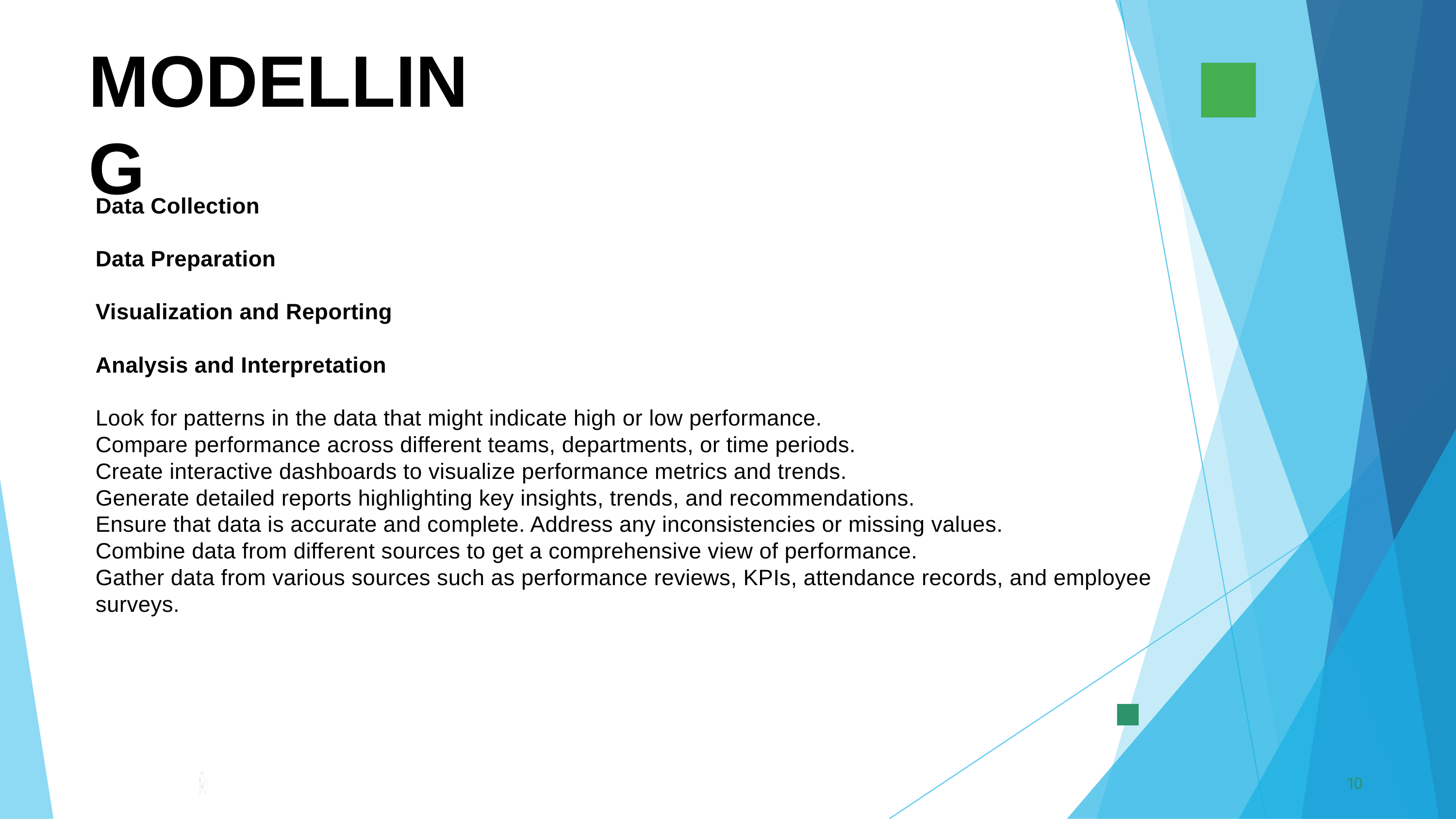

MODELLING

Data Collection

Data Preparation

Visualization and Reporting

Analysis and Interpretation

Look for patterns in the data that might indicate high or low performance.
Compare performance across different teams, departments, or time periods.
Create interactive dashboards to visualize performance metrics and trends.
Generate detailed reports highlighting key insights, trends, and recommendations.
Ensure that data is accurate and complete. Address any inconsistencies or missing values.
Combine data from different sources to get a comprehensive view of performance.
Gather data from various sources such as performance reviews, KPIs, attendance records, and employee surveys.

10